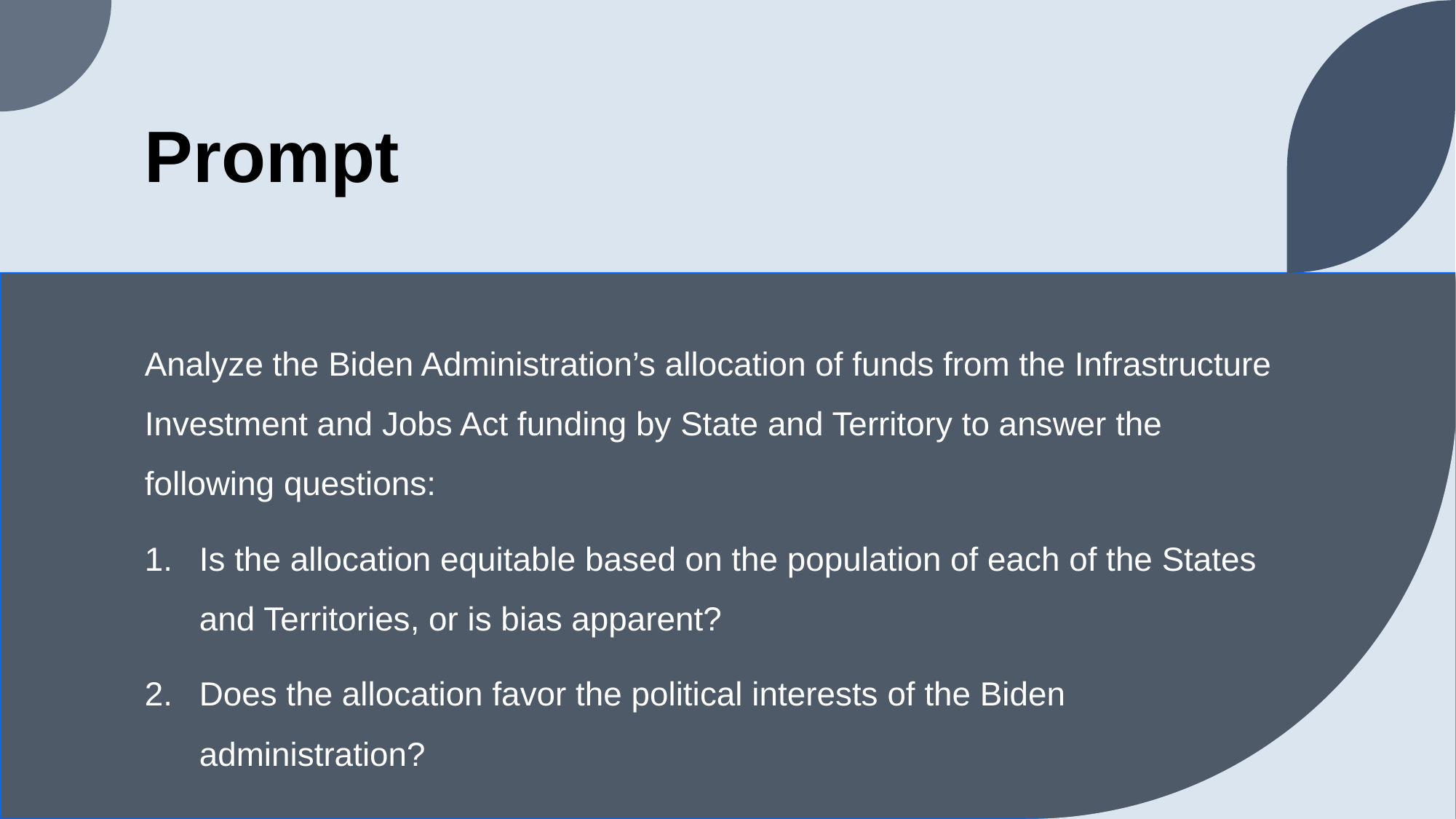

# Prompt
Analyze the Biden Administration’s allocation of funds from the Infrastructure Investment and Jobs Act funding by State and Territory to answer the following questions:
Is the allocation equitable based on the population of each of the States and Territories, or is bias apparent?
Does the allocation favor the political interests of the Biden administration?
2